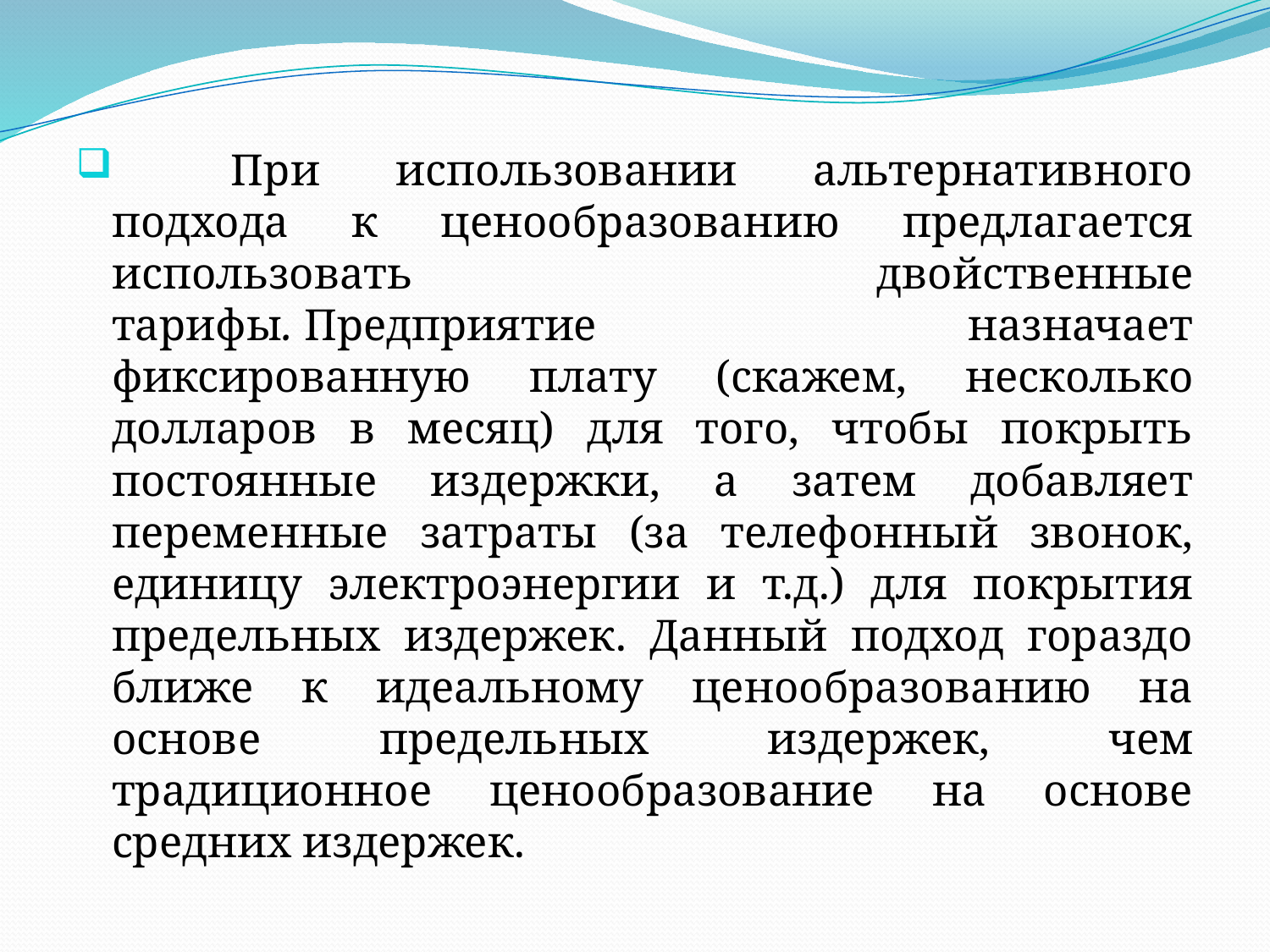

При использовании альтернативного подхода к ценообразованию предлагается использовать двойственные тарифы. Предприятие назначает фиксированную плату (скажем, несколько долларов в месяц) для того, чтобы покрыть постоянные издержки, а затем добавляет переменные затраты (за телефонный звонок, единицу электроэнергии и т.д.) для покрытия предельных издержек. Данный подход гораздо ближе к идеальному ценообразованию на основе предельных издержек, чем традиционное ценообразование на основе средних издержек.